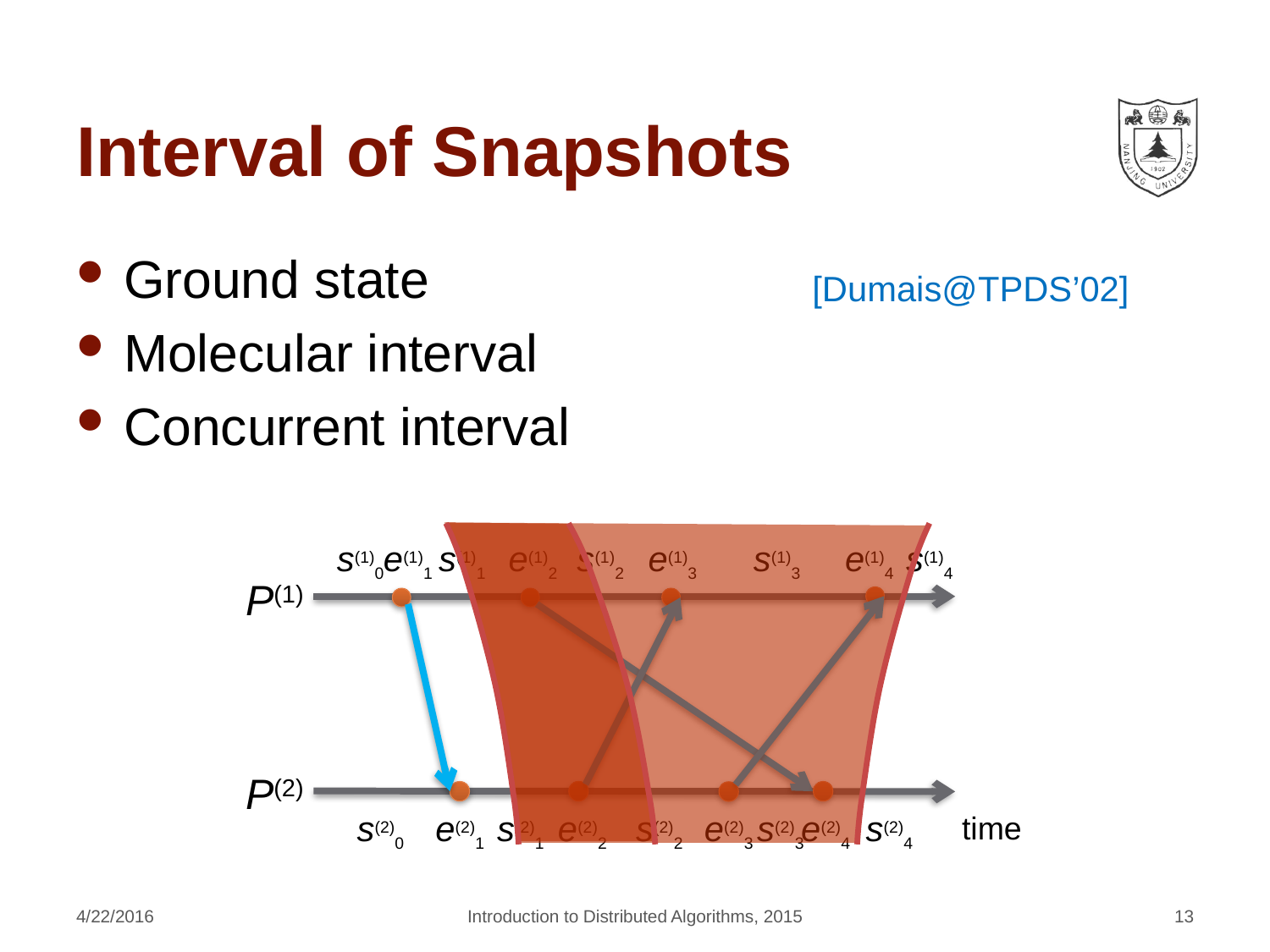

# Interval of Snapshots
Ground state
Molecular interval
Concurrent interval

[Dumais@TPDS’02]

e(1)1
e(1)2
e(1)3
e(1)4
P(1)

P(2)

e(2)1
e(2)2
e(2)3
e(2)4
time
s(1)0
s(1)1
s(1)2
s(1)3
s(1)4
s(2)0
s(2)1
s(2)2
s(2)3
s(2)4
4/22/2016
Introduction to Distributed Algorithms, 2015
13